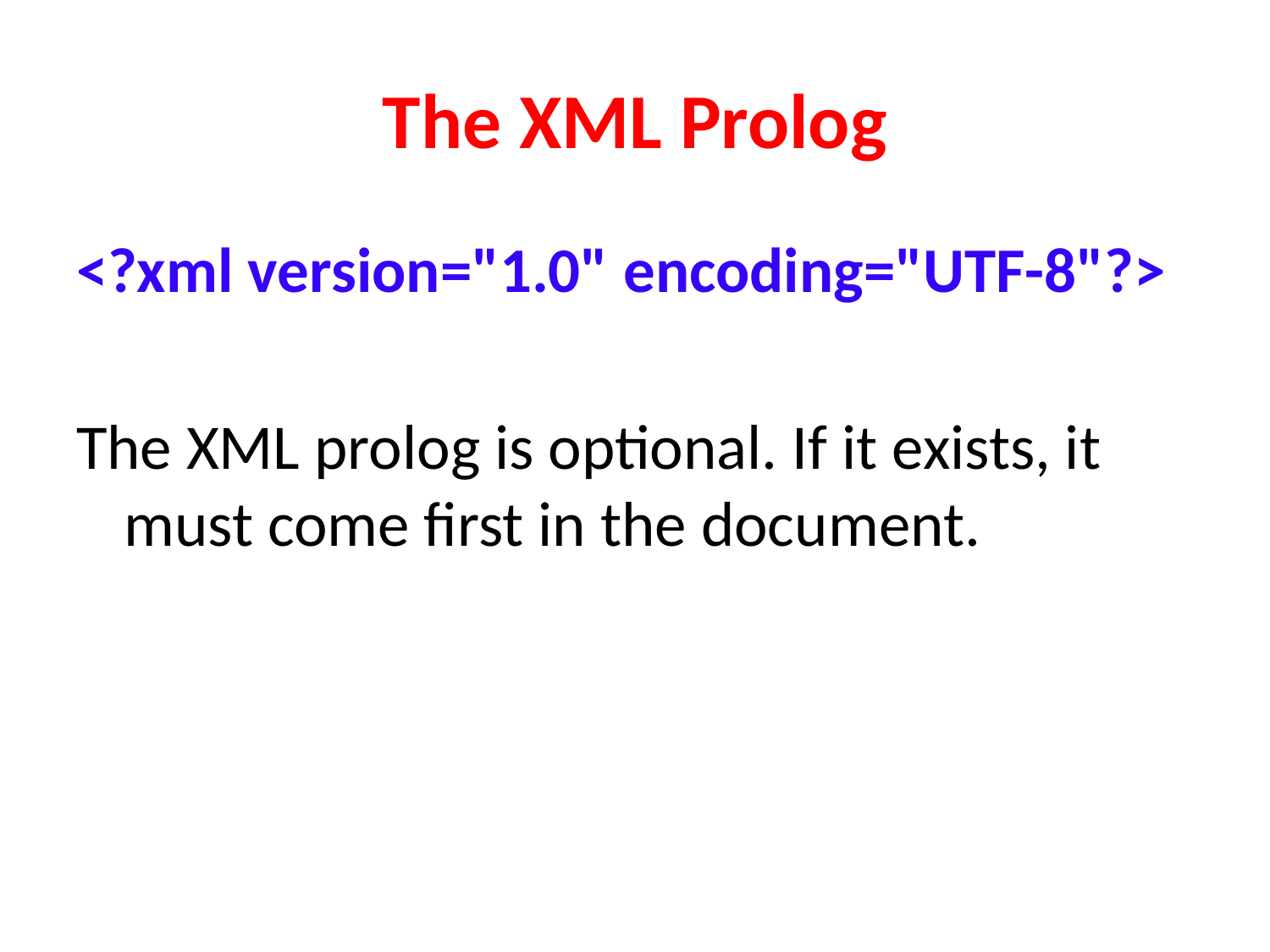

# The XML Prolog
<?xml version="1.0" encoding="UTF-8"?>

The XML prolog is optional. If it exists, it must come first in the document.